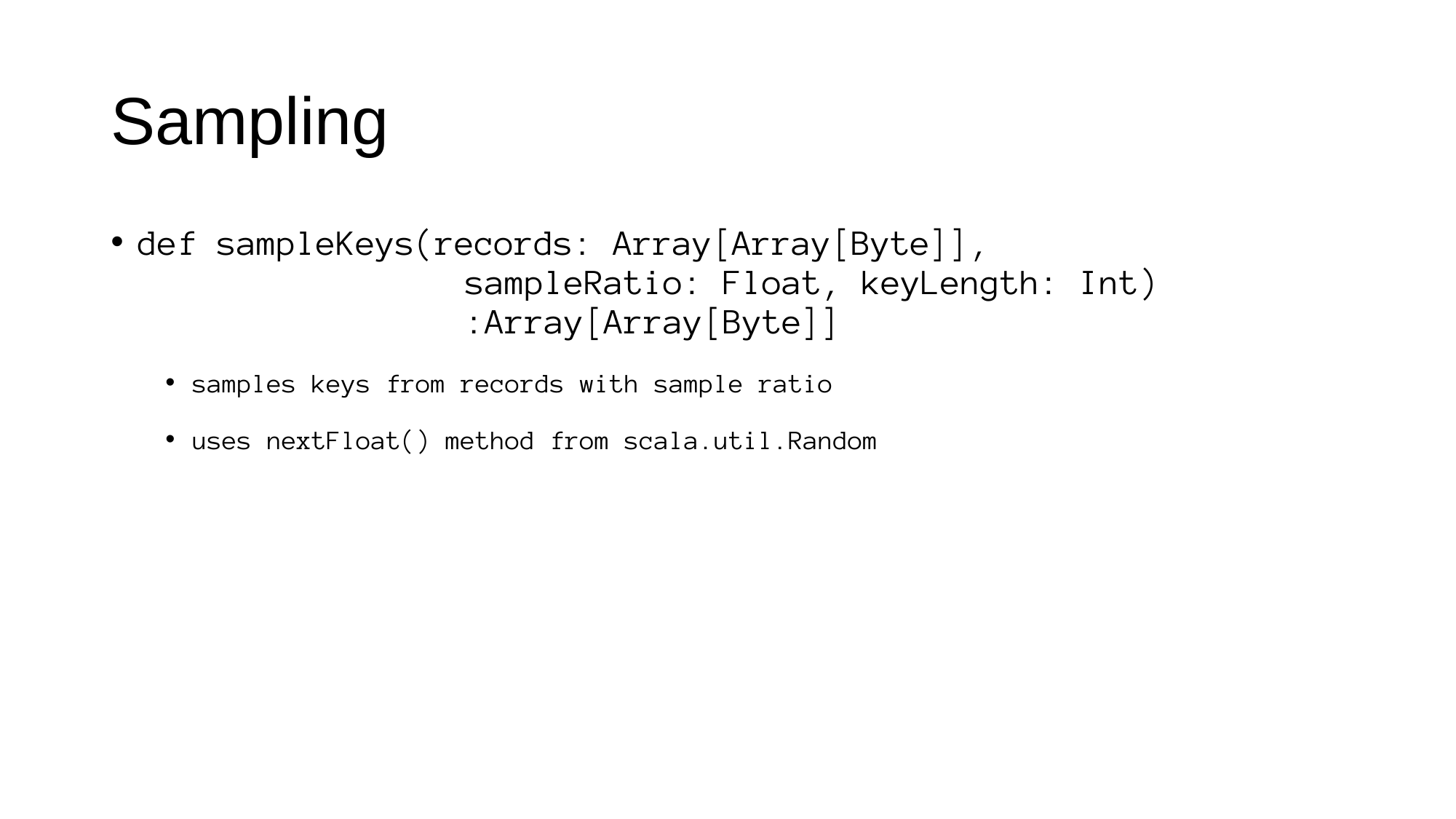

# Sampling
def sampleKeys(records: Array[Array[Byte]],
			sampleRatio: Float, keyLength: Int)
			:Array[Array[Byte]]
samples keys from records with sample ratio
uses nextFloat() method from scala.util.Random